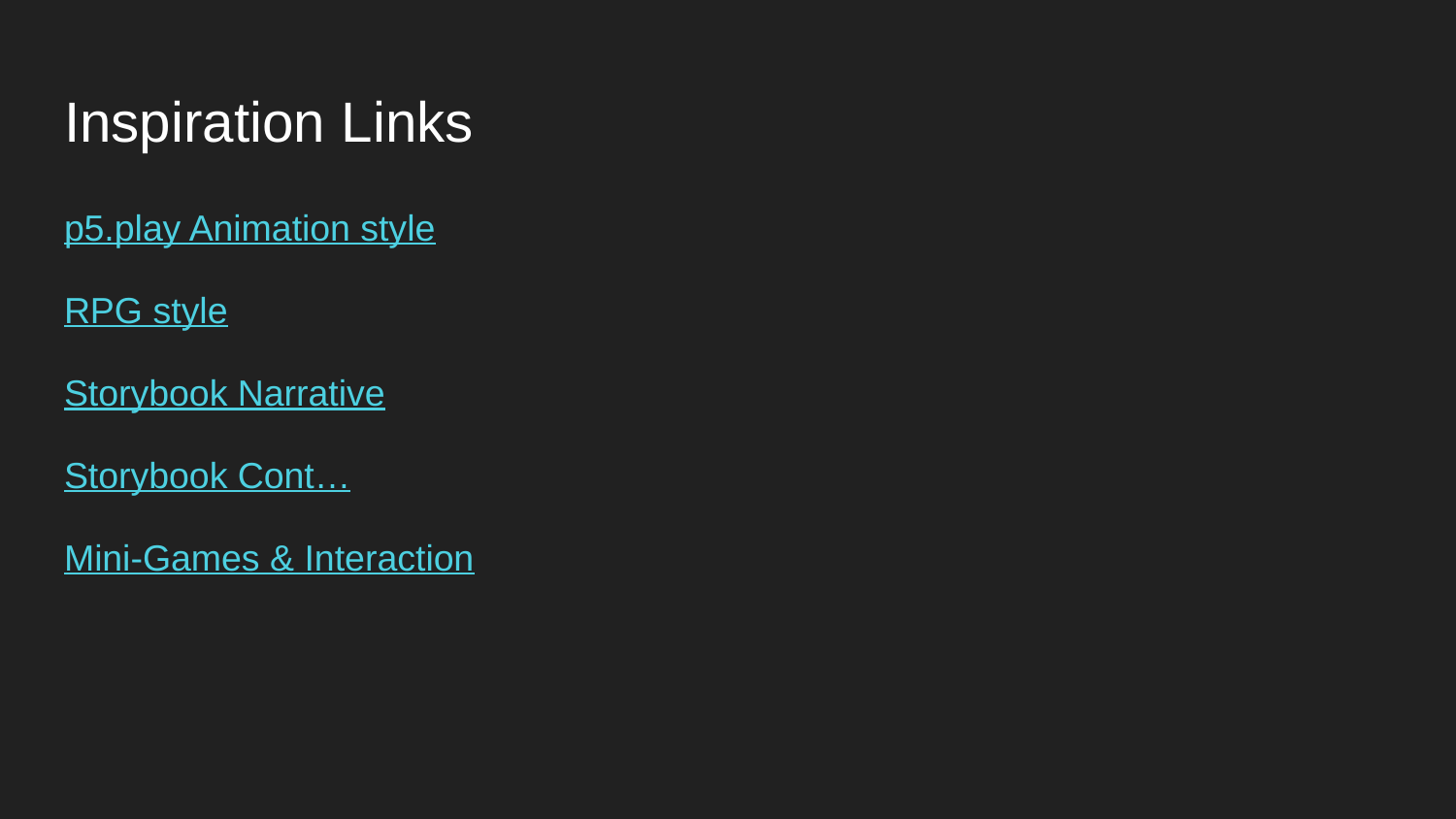

# Inspiration Links
p5.play Animation style
RPG style
Storybook Narrative
Storybook Cont…
Mini-Games & Interaction